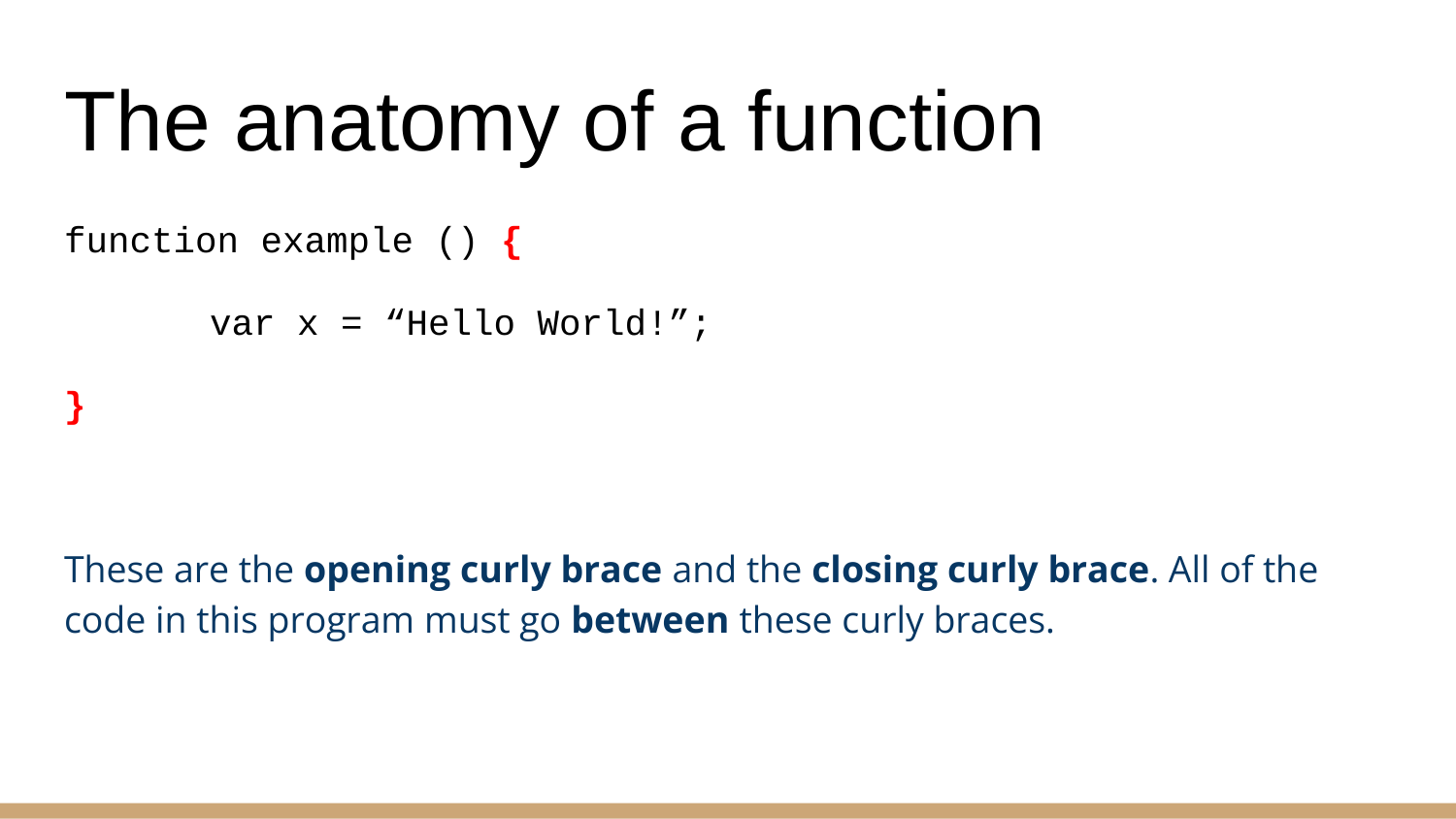

# The anatomy of a function
function example () {
	var x = “Hello World!”;
}

These are the opening curly brace and the closing curly brace. All of the code in this program must go between these curly braces.